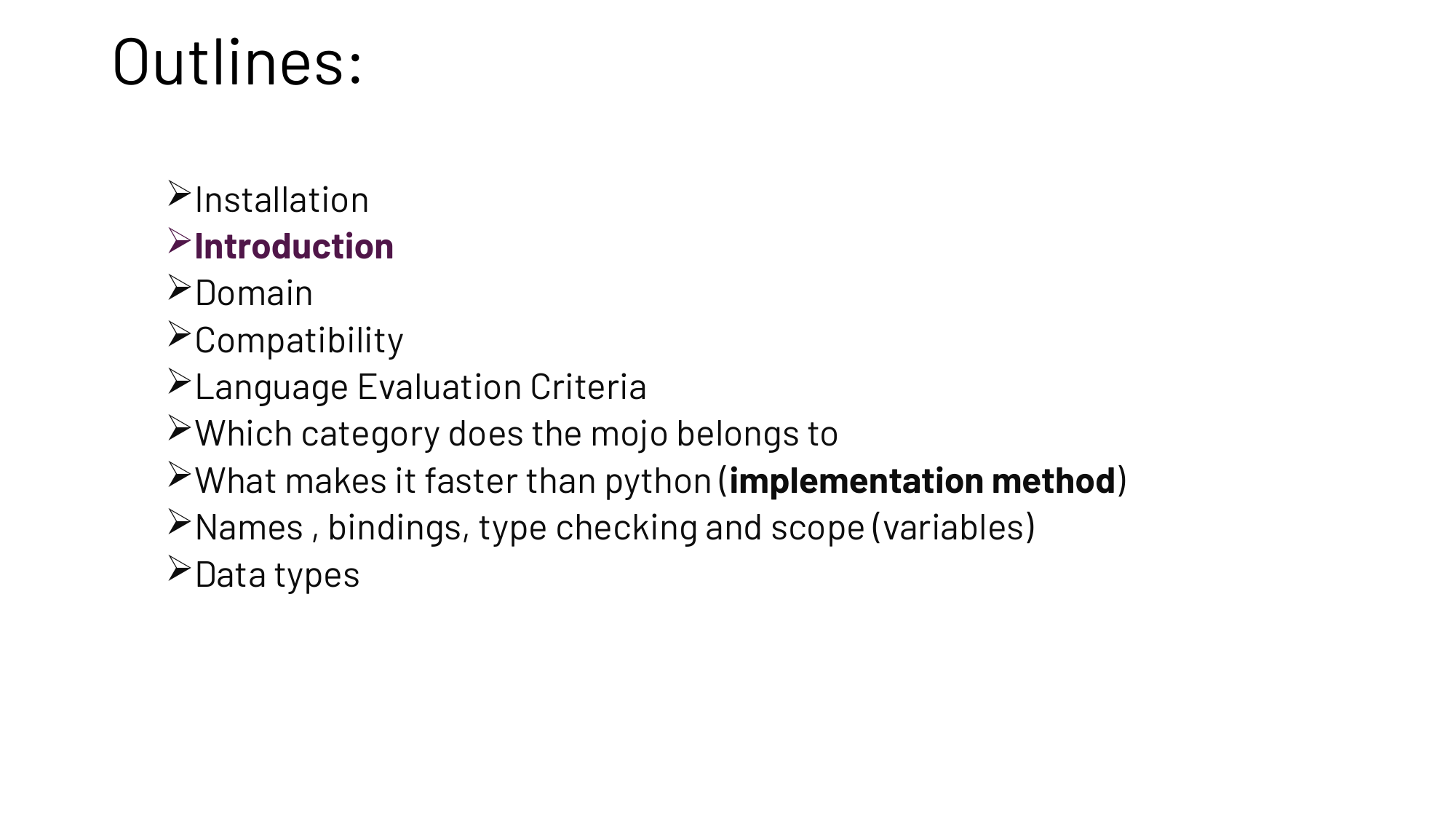

# Outlines:

Installation
Introduction
Domain
Compatibility
Language Evaluation Criteria
Which category does the mojo belongs to
What makes it faster than python (implementation method)
Names , bindings, type checking and scope (variables)
Data types